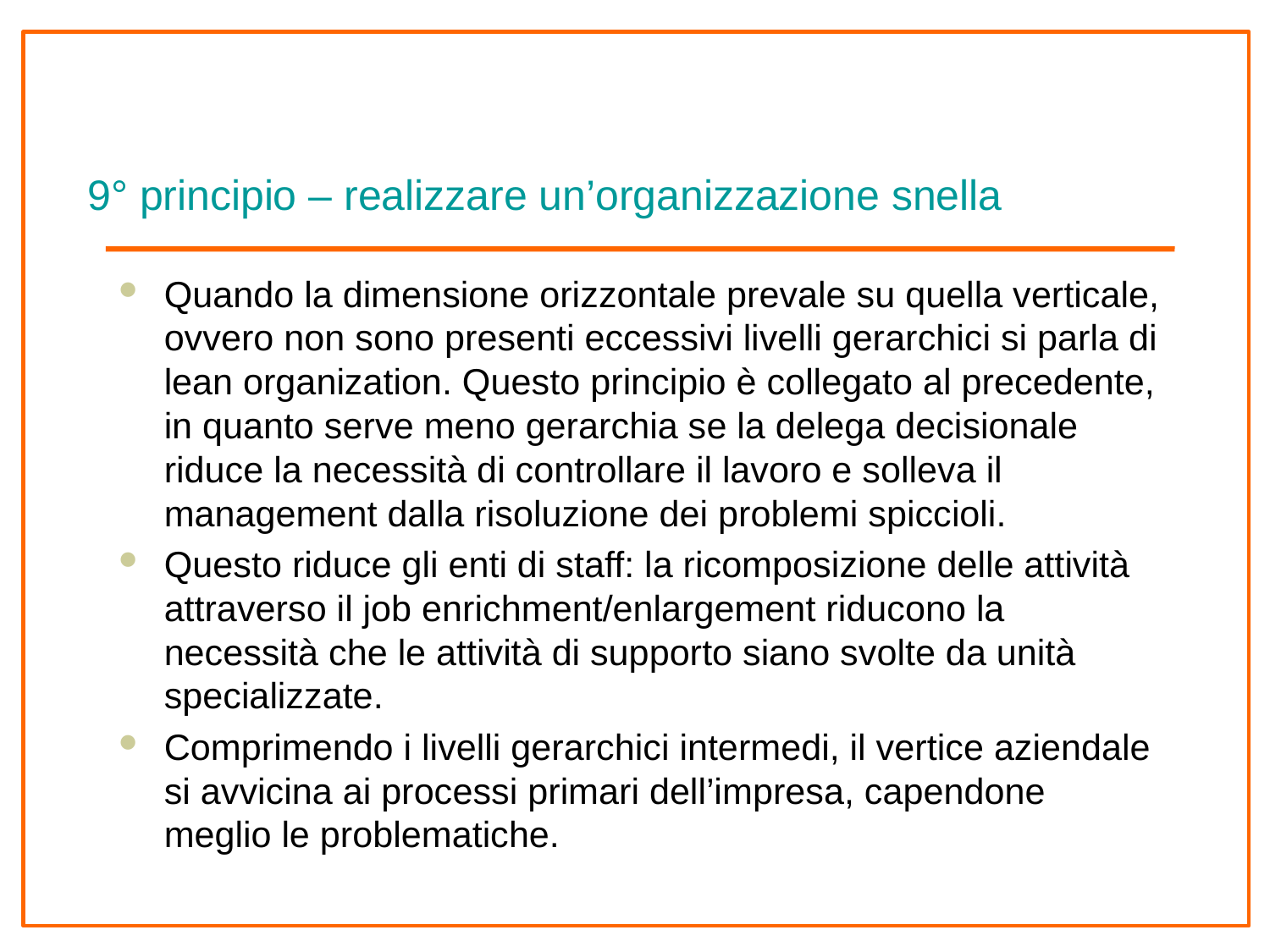

# 9° principio – realizzare un’organizzazione snella
Quando la dimensione orizzontale prevale su quella verticale, ovvero non sono presenti eccessivi livelli gerarchici si parla di lean organization. Questo principio è collegato al precedente, in quanto serve meno gerarchia se la delega decisionale riduce la necessità di controllare il lavoro e solleva il management dalla risoluzione dei problemi spiccioli.
Questo riduce gli enti di staff: la ricomposizione delle attività attraverso il job enrichment/enlargement riducono la necessità che le attività di supporto siano svolte da unità specializzate.
Comprimendo i livelli gerarchici intermedi, il vertice aziendale si avvicina ai processi primari dell’impresa, capendone meglio le problematiche.